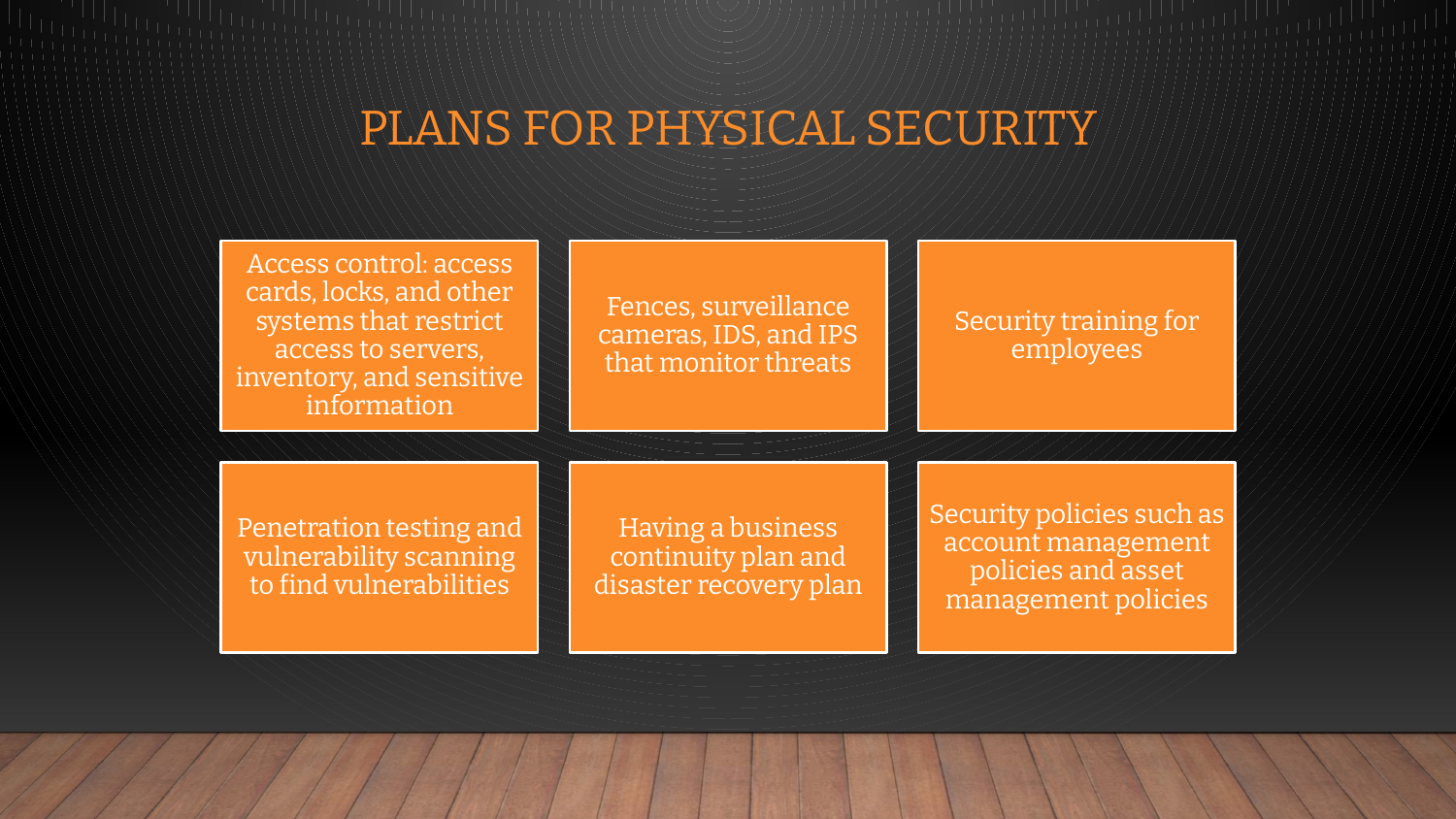

# Plans For Physical Security
Access control: access cards, locks, and other systems that restrict access to servers, inventory, and sensitive information
Fences, surveillance cameras, IDS, and IPS that monitor threats
Security training for employees
Penetration testing and vulnerability scanning to find vulnerabilities
Having a business continuity plan and disaster recovery plan
Security policies such as account management policies and asset management policies